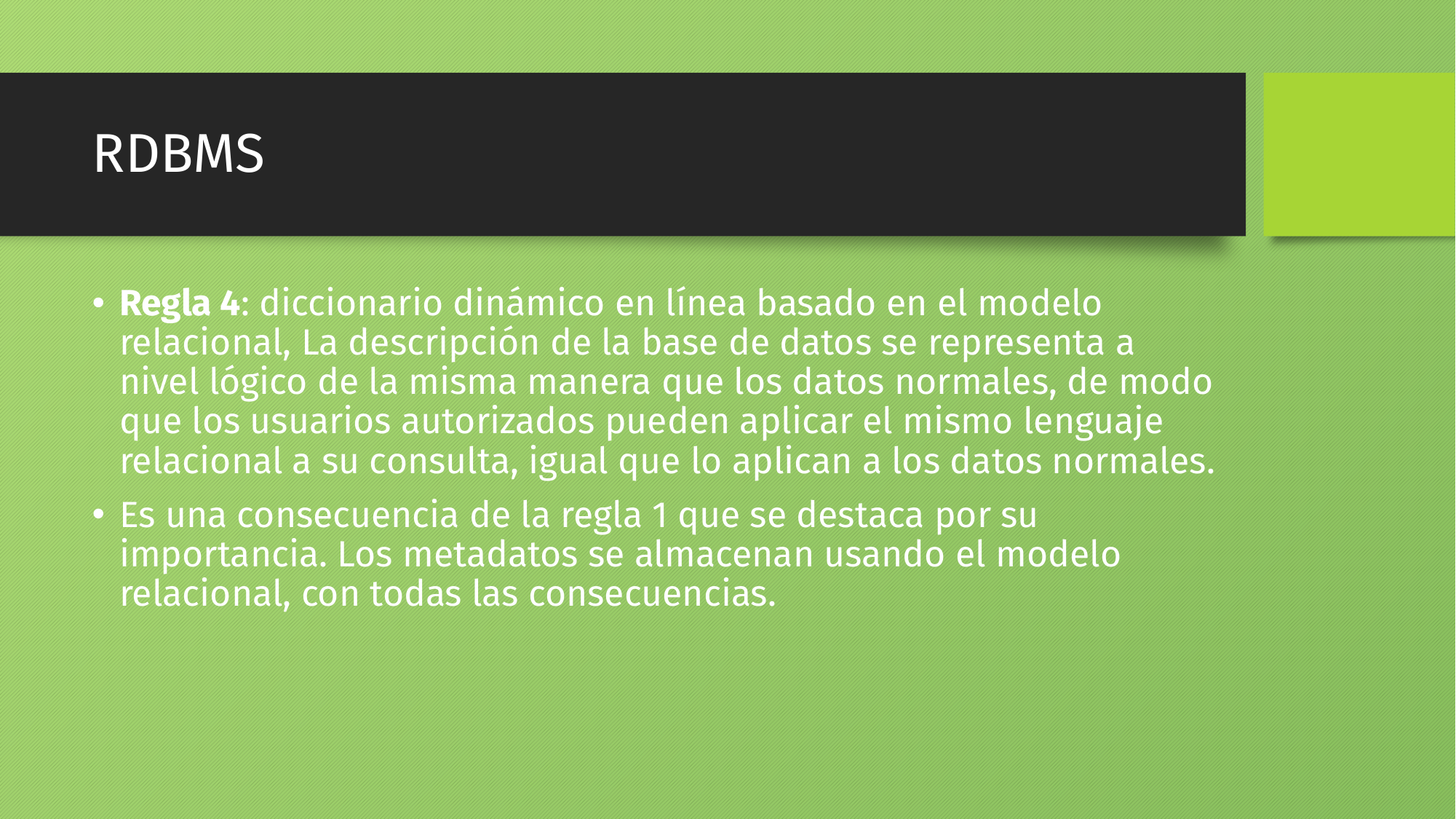

# RDBMS
Regla 4: diccionario dinámico en línea basado en el modelo relacional, La descripción de la base de datos se representa a nivel lógico de la misma manera que los datos normales, de modo que los usuarios autorizados pueden aplicar el mismo lenguaje relacional a su consulta, igual que lo aplican a los datos normales.
Es una consecuencia de la regla 1 que se destaca por su importancia. Los metadatos se almacenan usando el modelo relacional, con todas las consecuencias.